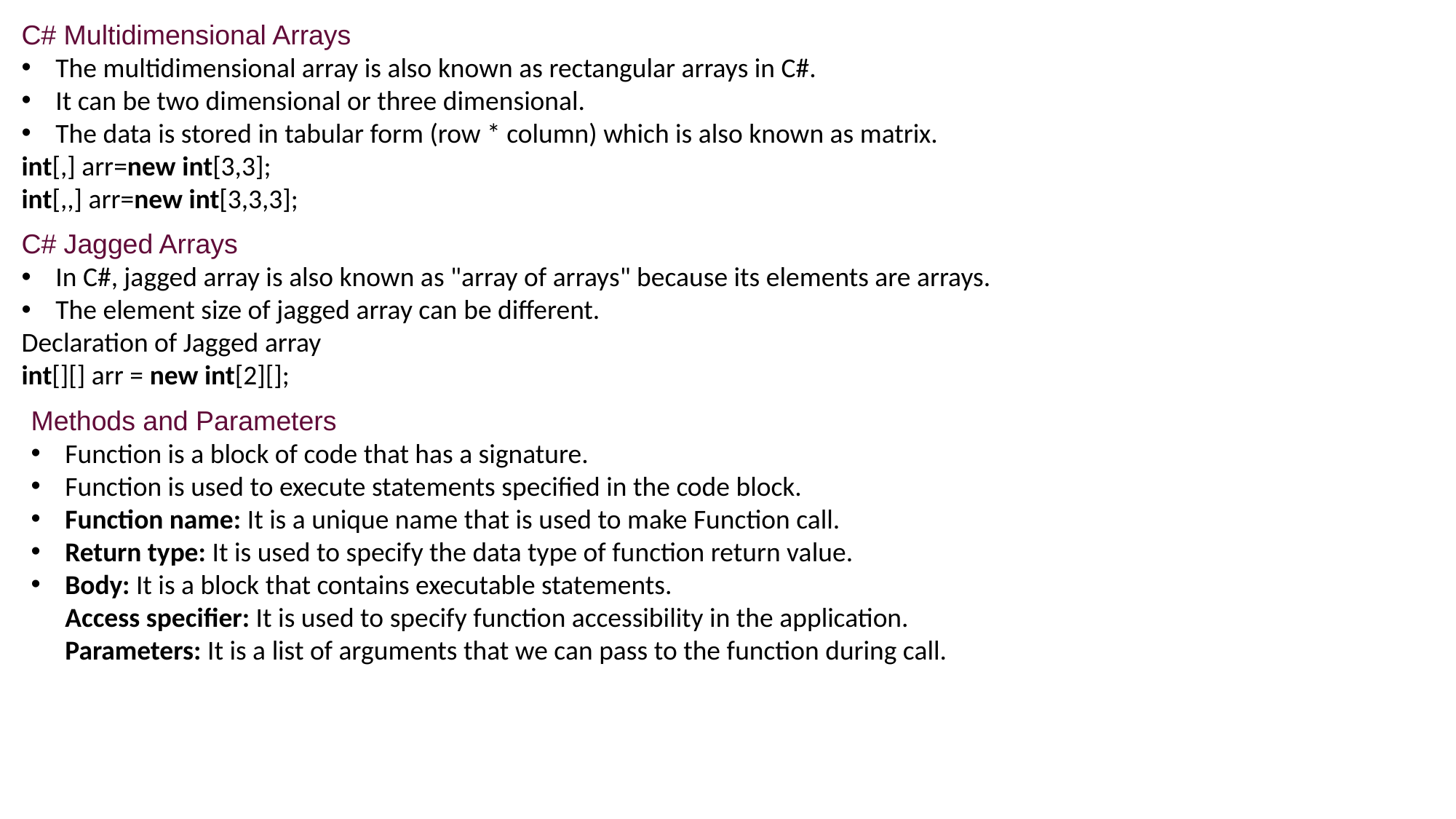

C# Multidimensional Arrays
The multidimensional array is also known as rectangular arrays in C#.
It can be two dimensional or three dimensional.
The data is stored in tabular form (row * column) which is also known as matrix.
int[,] arr=new int[3,3];
int[,,] arr=new int[3,3,3];
C# Jagged Arrays
In C#, jagged array is also known as "array of arrays" because its elements are arrays.
The element size of jagged array can be different.
Declaration of Jagged array
int[][] arr = new int[2][];
Methods and Parameters
Function is a block of code that has a signature.
Function is used to execute statements specified in the code block.
Function name: It is a unique name that is used to make Function call.
Return type: It is used to specify the data type of function return value.
Body: It is a block that contains executable statements.
Access specifier: It is used to specify function accessibility in the application.
Parameters: It is a list of arguments that we can pass to the function during call.